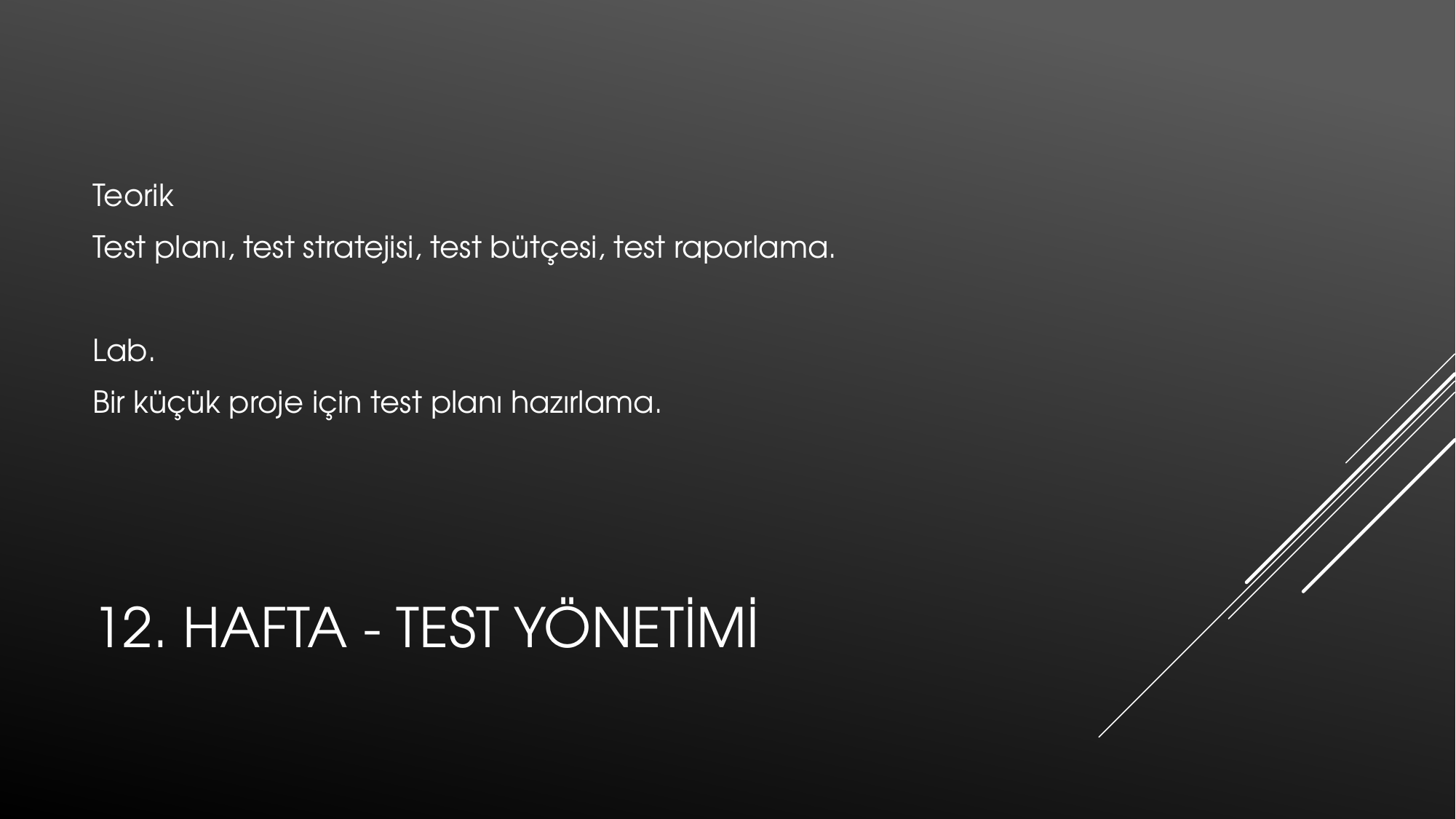

Teorik
Test planı, test stratejisi, test bütçesi, test raporlama.

Lab.
Bir küçük proje için test planı hazırlama.
# 12. Hafta - Test Yönetimi